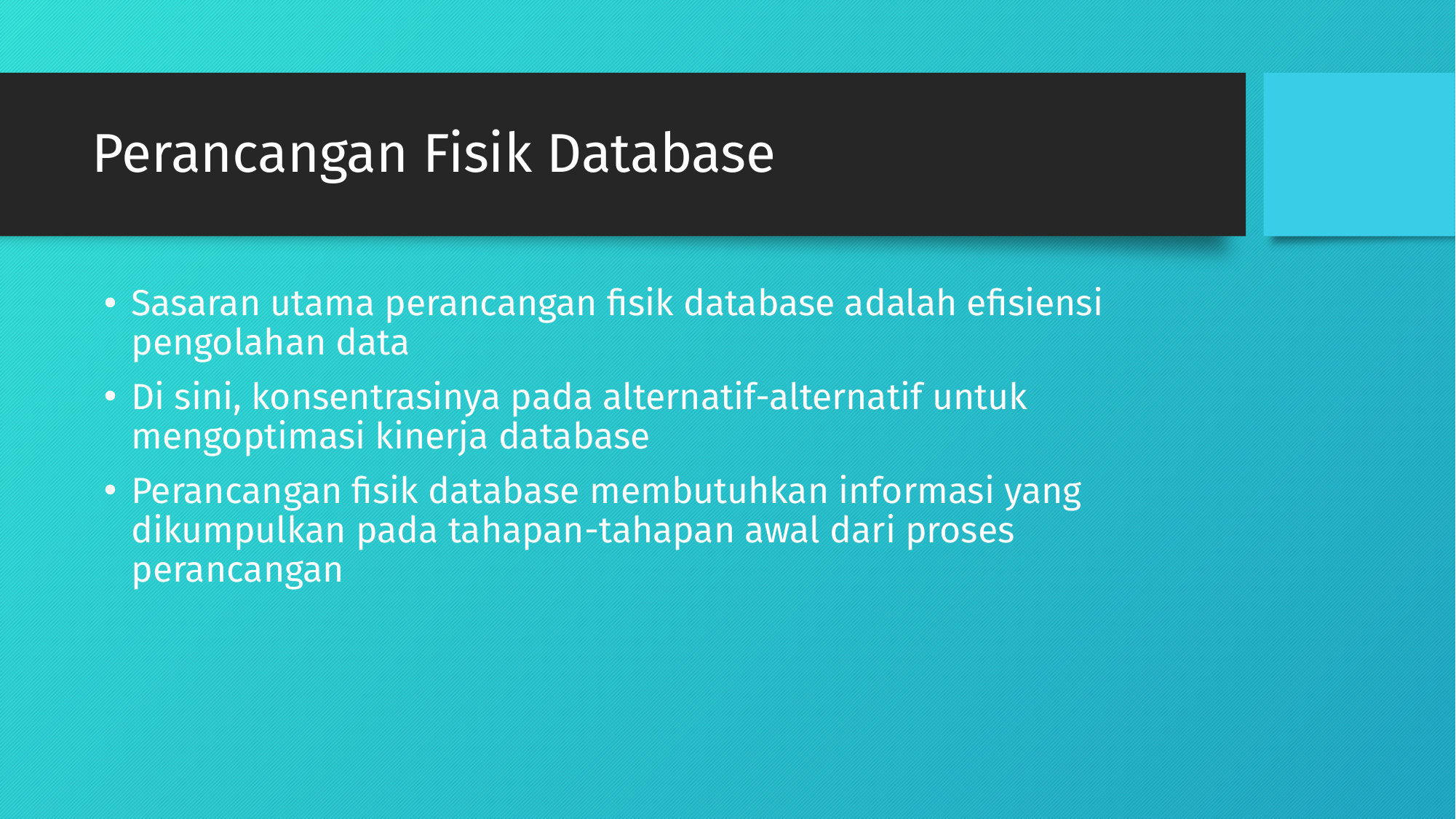

# Perancangan Fisik Database
Sasaran utama perancangan fisik database adalah efisiensi pengolahan data
Di sini, konsentrasinya pada alternatif-alternatif untuk mengoptimasi kinerja database
Perancangan fisik database membutuhkan informasi yang dikumpulkan pada tahapan-tahapan awal dari proses perancangan